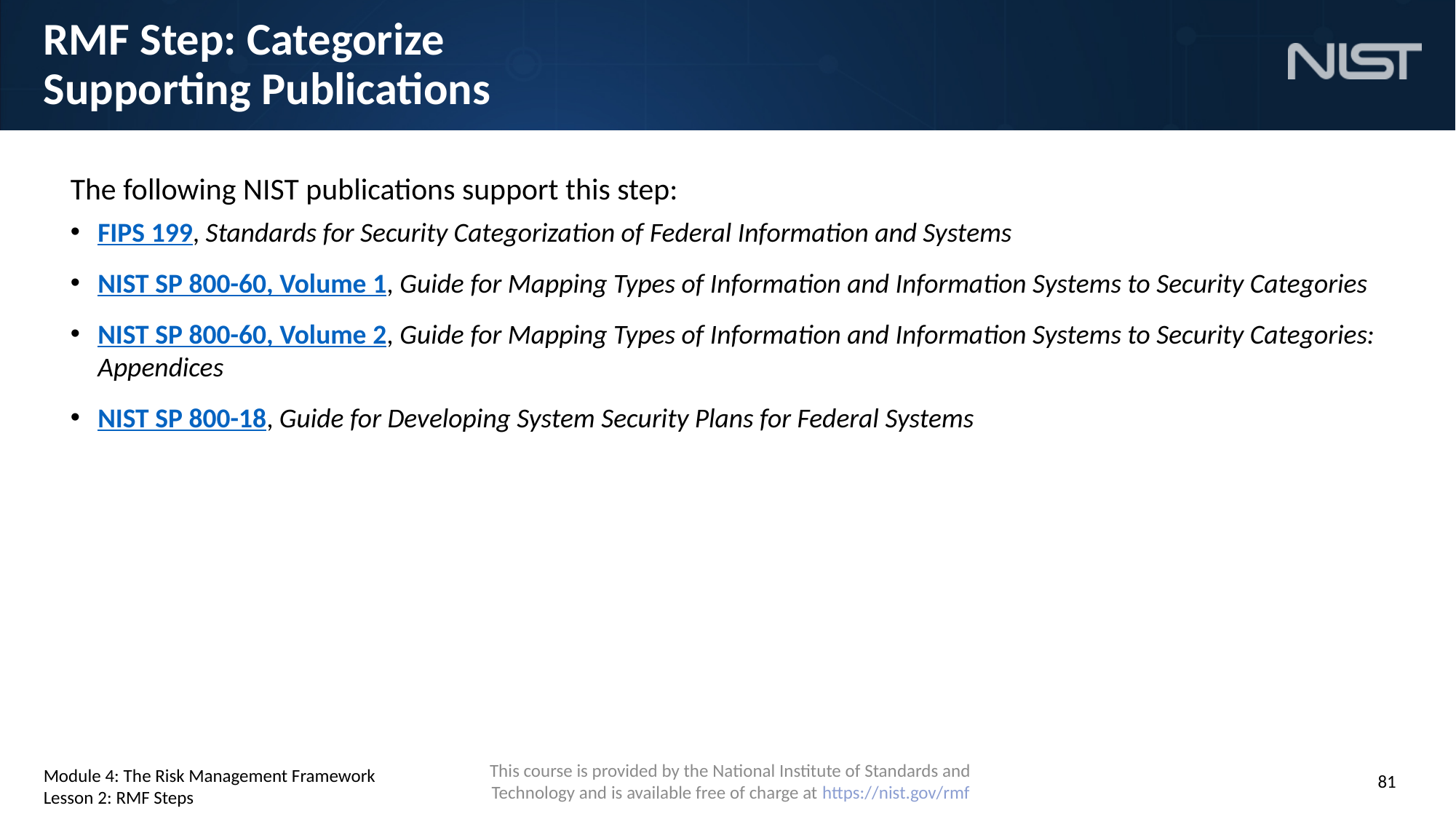

# RMF Step: Categorize Supporting Publications
The following NIST publications support this step:
FIPS 199, Standards for Security Categorization of Federal Information and Systems
NIST SP 800-60, Volume 1, Guide for Mapping Types of Information and Information Systems to Security Categories
NIST SP 800-60, Volume 2, Guide for Mapping Types of Information and Information Systems to Security Categories: Appendices
NIST SP 800-18, Guide for Developing System Security Plans for Federal Systems
Module 4: The Risk Management Framework
Lesson 2: RMF Steps
81